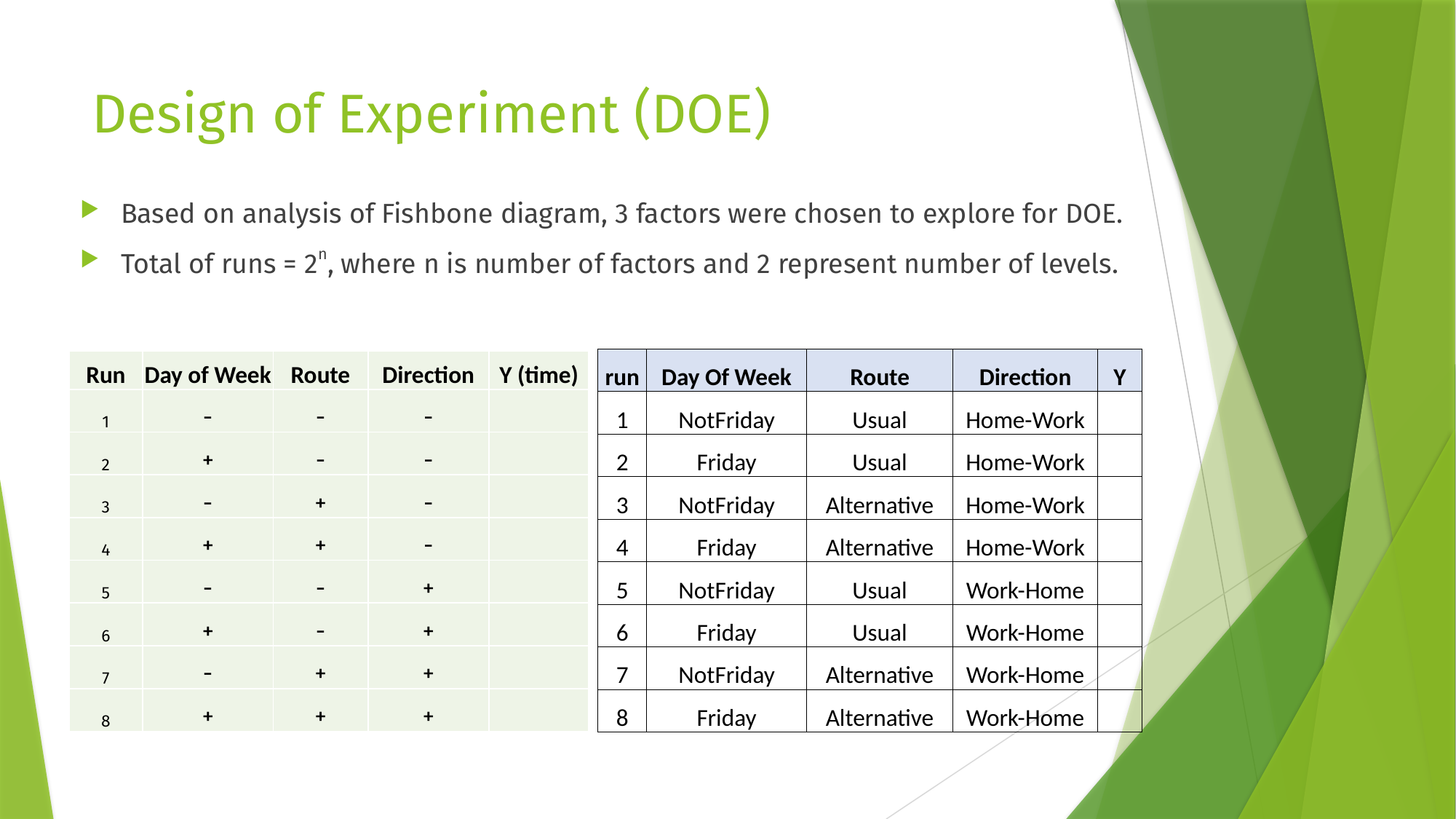

# Design of Experiment (DOE)
Based on analysis of Fishbone diagram, 3 factors were chosen to explore for DOE.
Total of runs = 2n, where n is number of factors and 2 represent number of levels.

| run | Day Of Week | Route | Direction | Y |
| --- | --- | --- | --- | --- |
| 1 | NotFriday | Usual | Home-Work |  |
| 2 | Friday | Usual | Home-Work |  |
| 3 | NotFriday | Alternative | Home-Work |  |
| 4 | Friday | Alternative | Home-Work |  |
| 5 | NotFriday | Usual | Work-Home |  |
| 6 | Friday | Usual | Work-Home |  |
| 7 | NotFriday | Alternative | Work-Home |  |
| 8 | Friday | Alternative | Work-Home |  |
| Run | Day of Week | Route | Direction | Y (time) |
| --- | --- | --- | --- | --- |
| 1 | - | - | - |  |
| 2 | + | - | - |  |
| 3 | - | + | - |  |
| 4 | + | + | - |  |
| 5 | - | - | + |  |
| 6 | + | - | + |  |
| 7 | - | + | + |  |
| 8 | + | + | + |  |